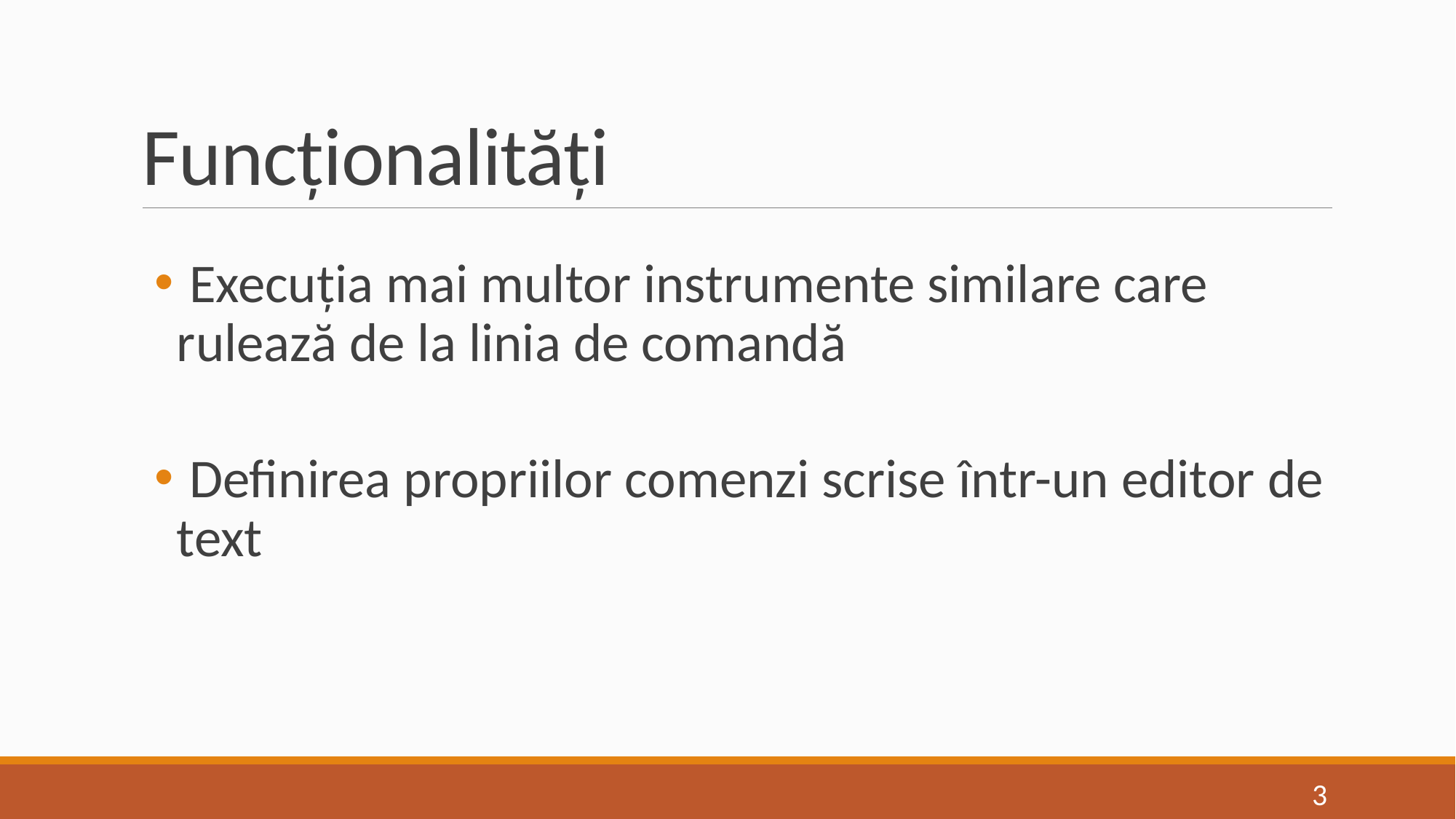

# Funcționalități

 Execuția mai multor instrumente similare care rulează de la linia de comandă

 Definirea propriilor comenzi scrise într-un editor de text

3